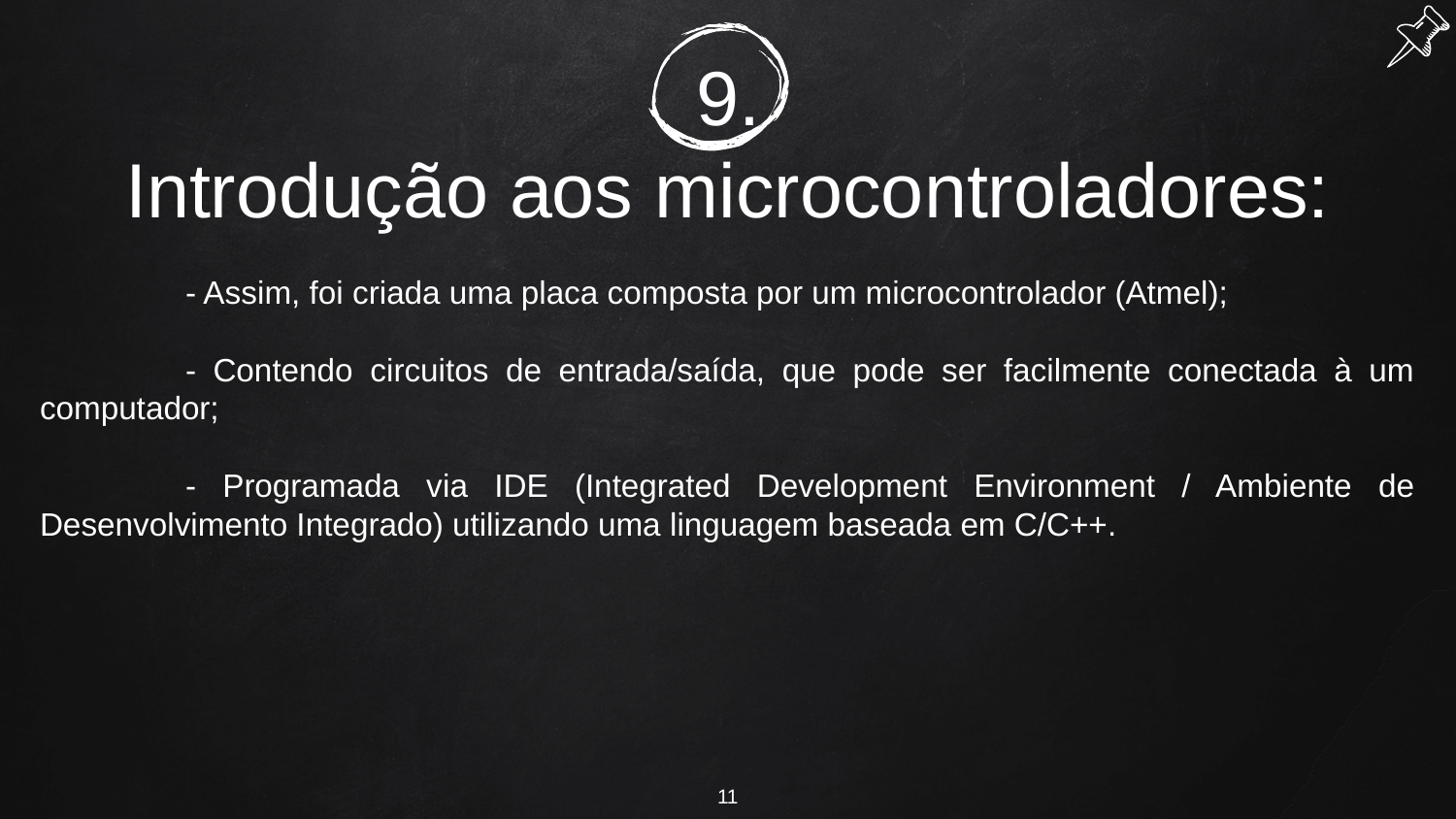

# 9.
Introdução aos microcontroladores:

	- Assim, foi criada uma placa composta por um microcontrolador (Atmel);

	- Contendo circuitos de entrada/saída, que pode ser facilmente conectada à um computador;

	- Programada via IDE (Integrated Development Environment / Ambiente de Desenvolvimento Integrado) utilizando uma linguagem baseada em C/C++.
11